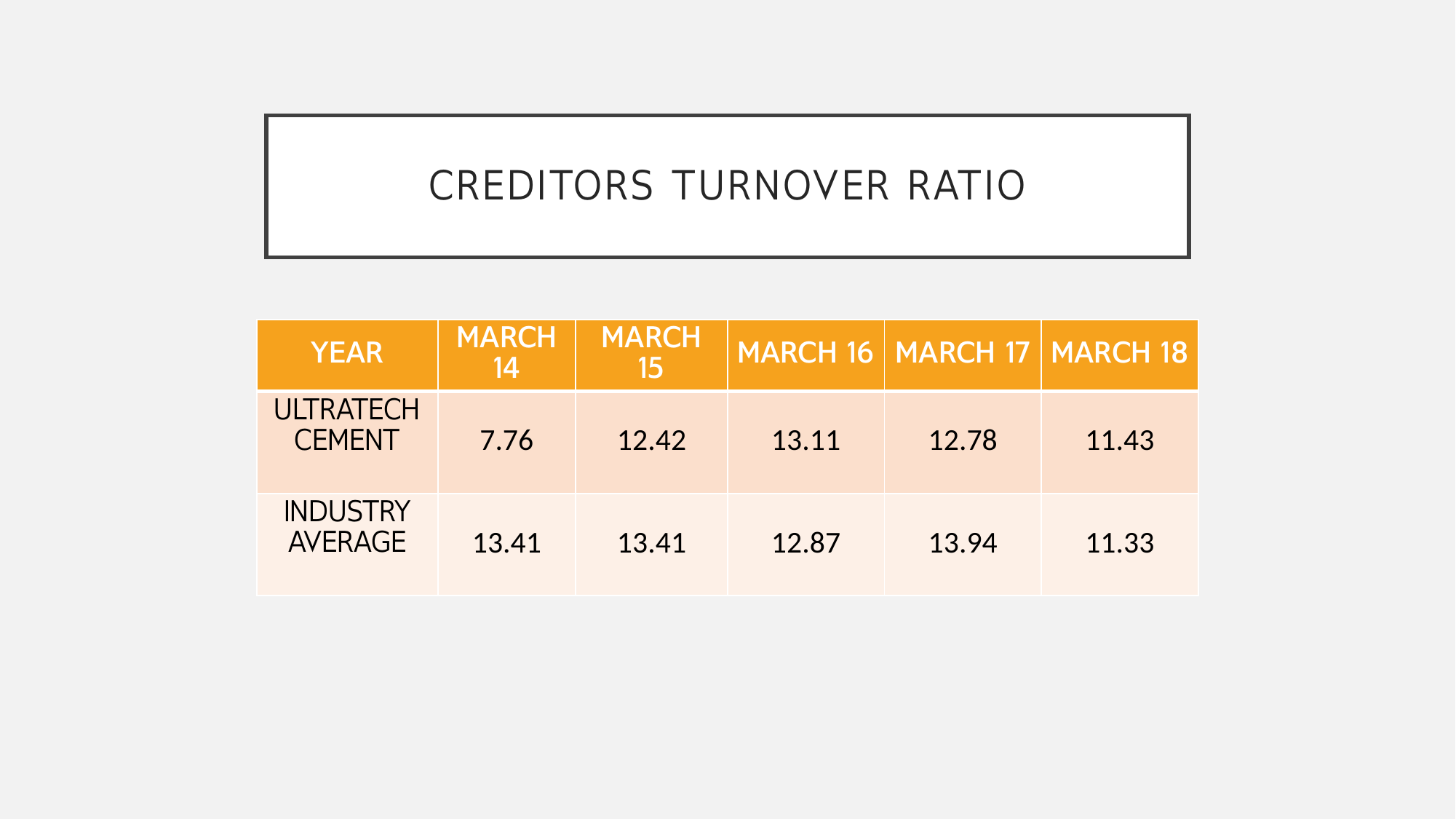

# CREDITORS TURNOVER RATIO
| YEAR | MARCH 14 | MARCH 15 | MARCH 16 | MARCH 17 | MARCH 18 |
| --- | --- | --- | --- | --- | --- |
| ULTRATECH CEMENT | 7.76 | 12.42 | 13.11 | 12.78 | 11.43 |
| INDUSTRY AVERAGE | 13.41 | 13.41 | 12.87 | 13.94 | 11.33 |